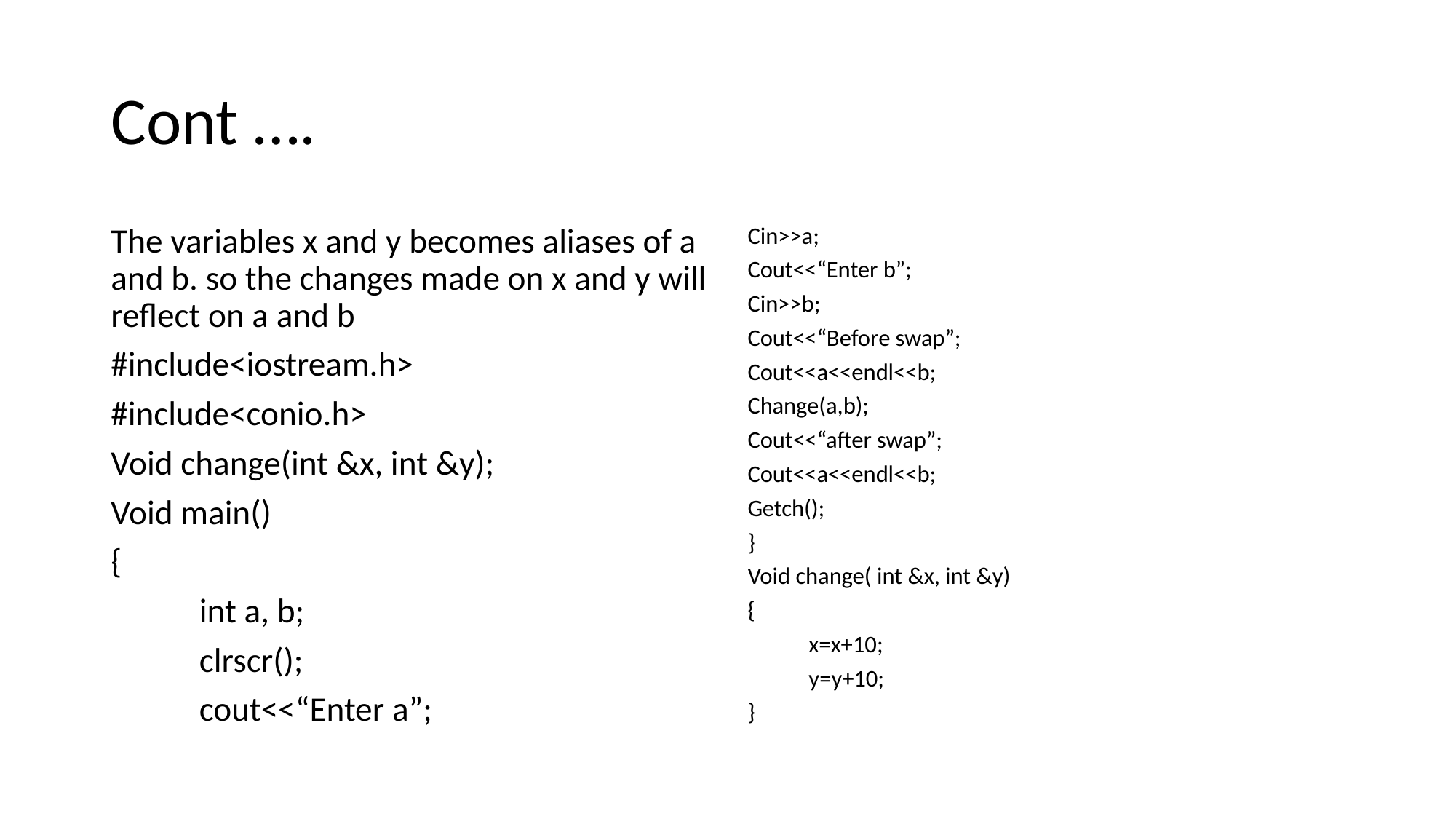

# Cont ….
The variables x and y becomes aliases of a and b. so the changes made on x and y will reflect on a and b
#include<iostream.h>
#include<conio.h>
Void change(int &x, int &y);
Void main()
{
	int a, b;
	clrscr();
	cout<<“Enter a”;
Cin>>a;
Cout<<“Enter b”;
Cin>>b;
Cout<<“Before swap”;
Cout<<a<<endl<<b;
Change(a,b);
Cout<<“after swap”;
Cout<<a<<endl<<b;
Getch();
}
Void change( int &x, int &y)
{
	x=x+10;
	y=y+10;
}